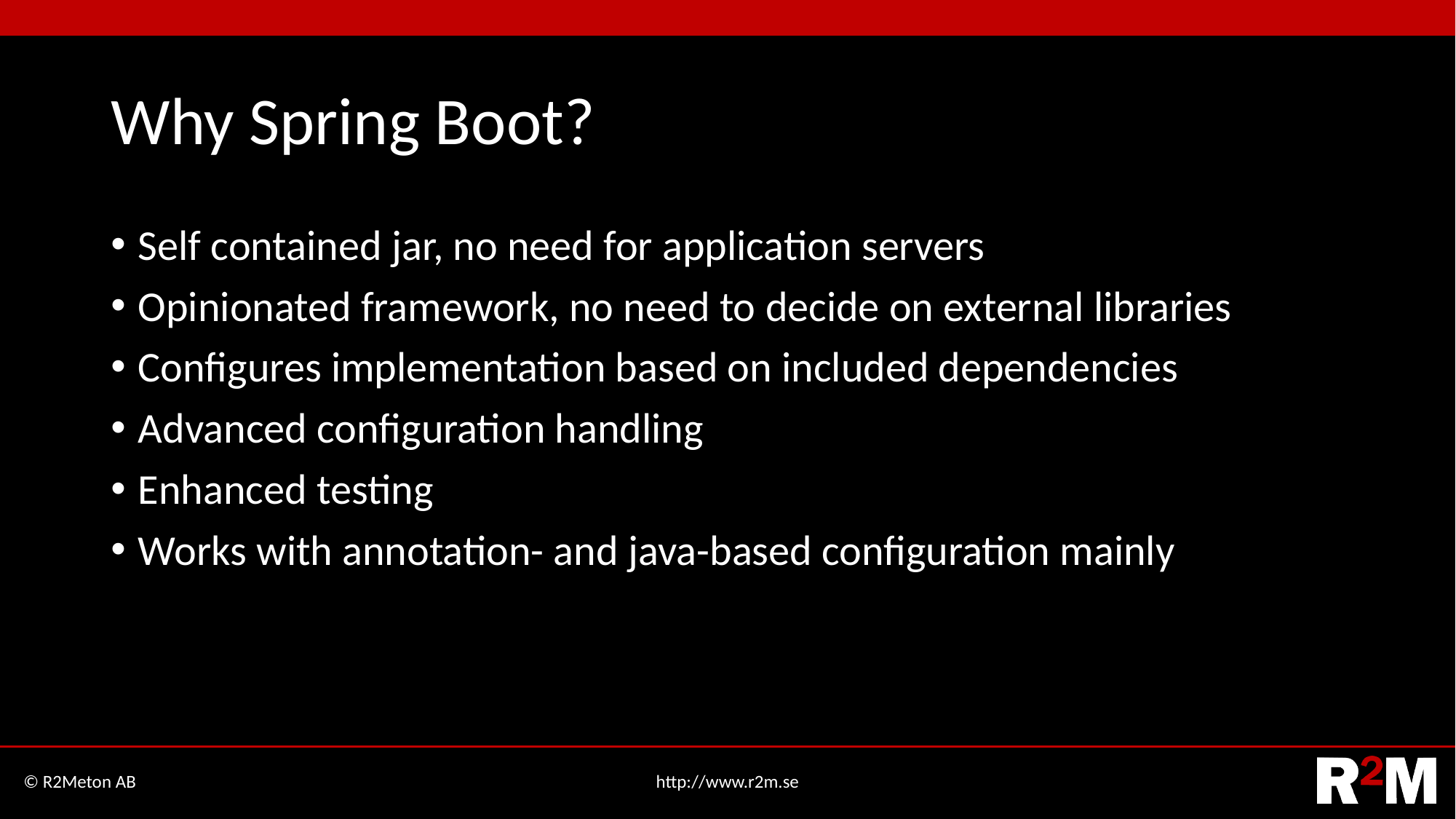

# Why Spring Boot?
Self contained jar, no need for application servers
Opinionated framework, no need to decide on external libraries
Configures implementation based on included dependencies
Advanced configuration handling
Enhanced testing
Works with annotation- and java-based configuration mainly
© R2Meton AB
http://www.r2m.se